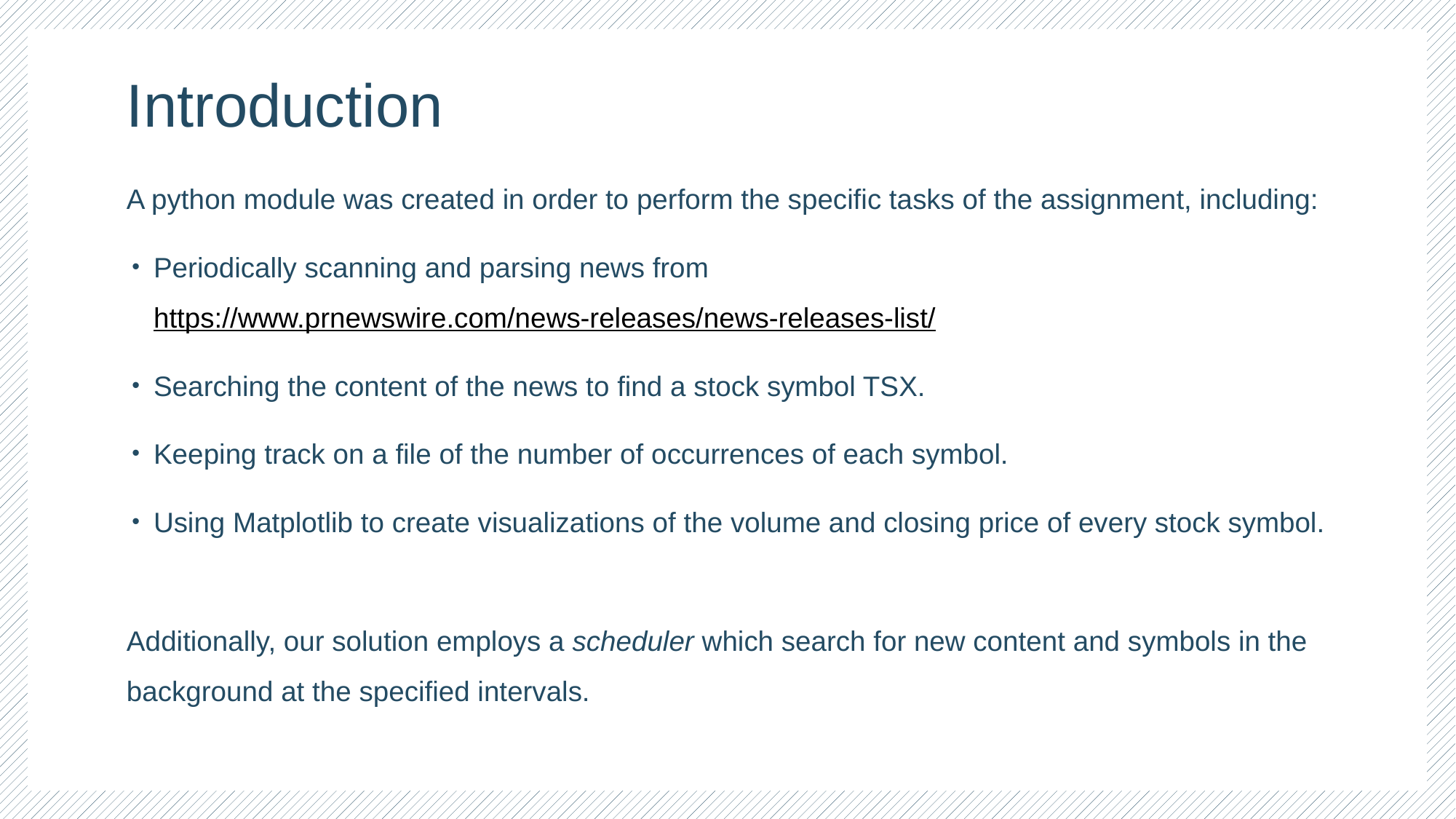

# Introduction
A python module was created in order to perform the specific tasks of the assignment, including:
Periodically scanning and parsing news from
https://www.prnewswire.com/news-releases/news-releases-list/
Searching the content of the news to find a stock symbol TSX.
Keeping track on a file of the number of occurrences of each symbol.
Using Matplotlib to create visualizations of the volume and closing price of every stock symbol.
Additionally, our solution employs a scheduler which search for new content and symbols in the background at the specified intervals.